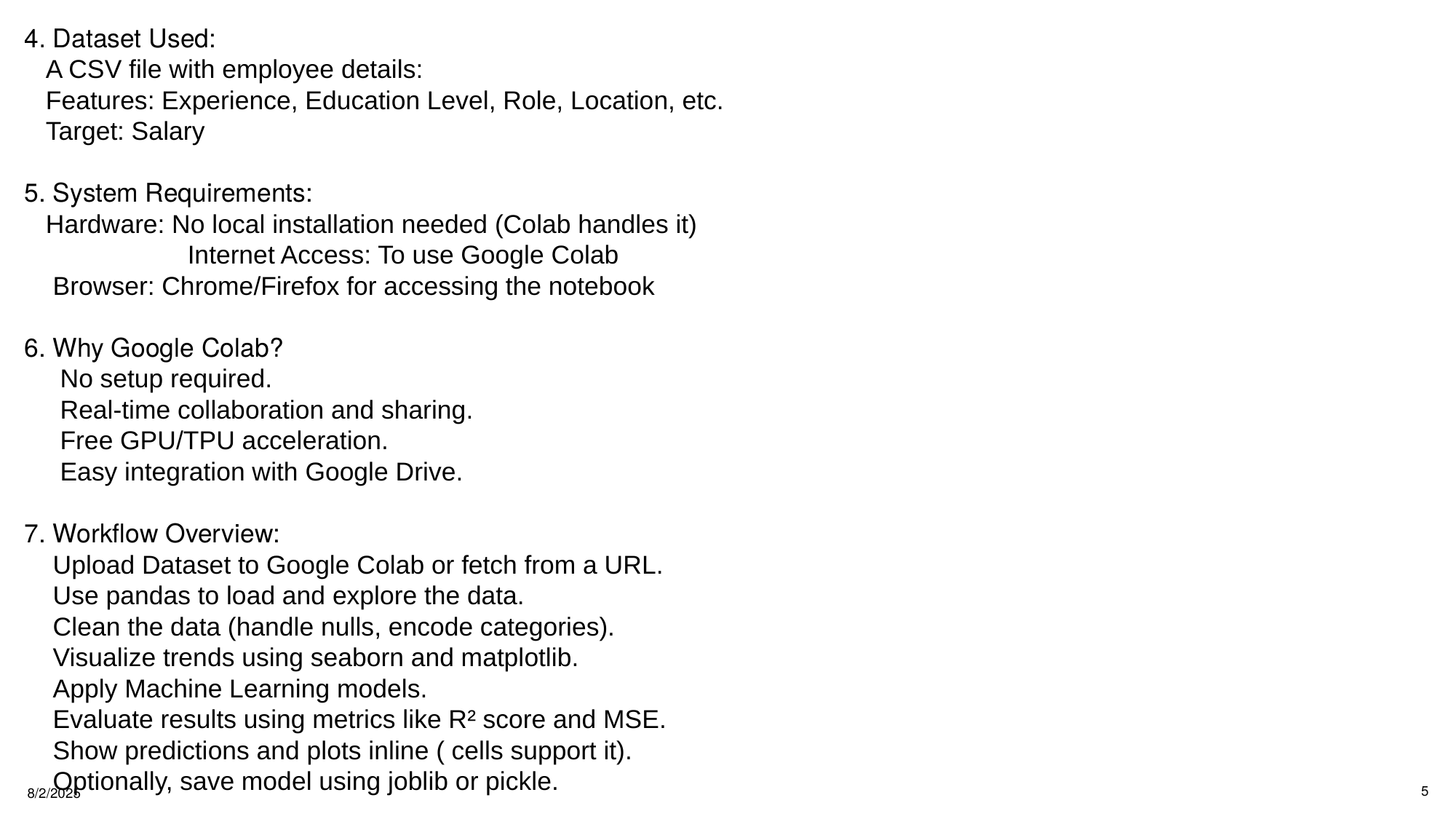

4. Dataset Used:
   A CSV file with employee details:
   Features: Experience, Education Level, Role, Location, etc.
   Target: Salary

5. System Requirements:
   Hardware: No local installation needed (Colab handles it)
                       Internet Access: To use Google Colab
    Browser: Chrome/Firefox for accessing the notebook

6. Why Google Colab?
     No setup required.
     Real-time collaboration and sharing.
     Free GPU/TPU acceleration.
     Easy integration with Google Drive.

7. Workflow Overview:
    Upload Dataset to Google Colab or fetch from a URL.
    Use pandas to load and explore the data.
    Clean the data (handle nulls, encode categories).
    Visualize trends using seaborn and matplotlib.
    Apply Machine Learning models.
    Evaluate results using metrics like R² score and MSE.
    Show predictions and plots inline ( cells support it).
    Optionally, save model using joblib or pickle.

8/2/2025

5